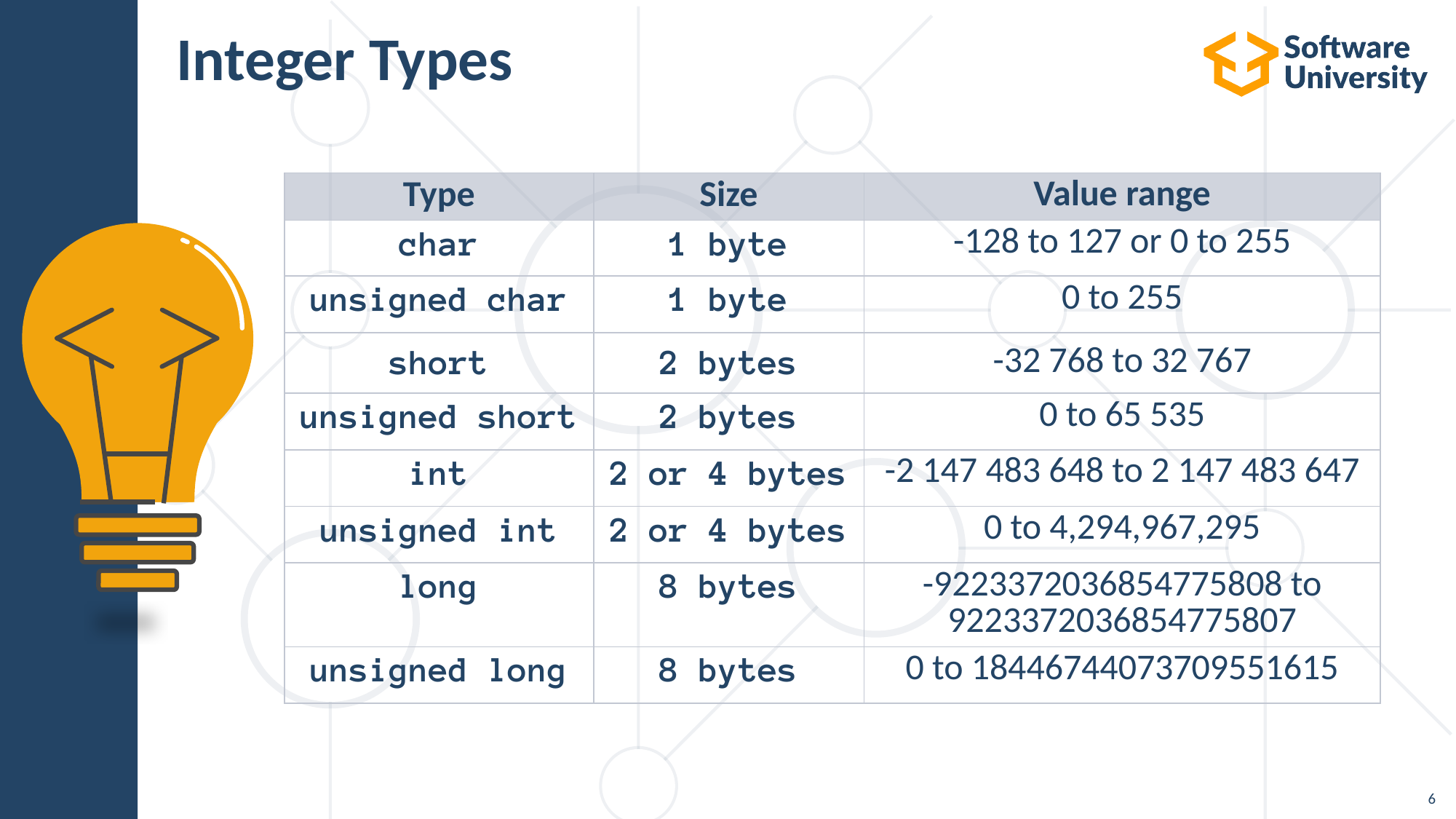

# Integer Types
| Type | Size | Value range |
| --- | --- | --- |
| char | 1 byte | -128 to 127 or 0 to 255 |
| unsigned char | 1 byte | 0 to 255 |
| short | 2 bytes | -32 768 to 32 767 |
| unsigned short | 2 bytes | 0 to 65 535 |
| int | 2 or 4 bytes | -2 147 483 648 to 2 147 483 647 |
| unsigned int | 2 or 4 bytes | 0 to 4,294,967,295 |
| long | 8 bytes | -9223372036854775808 to 9223372036854775807 |
| unsigned long | 8 bytes | 0 to 18446744073709551615 |
6